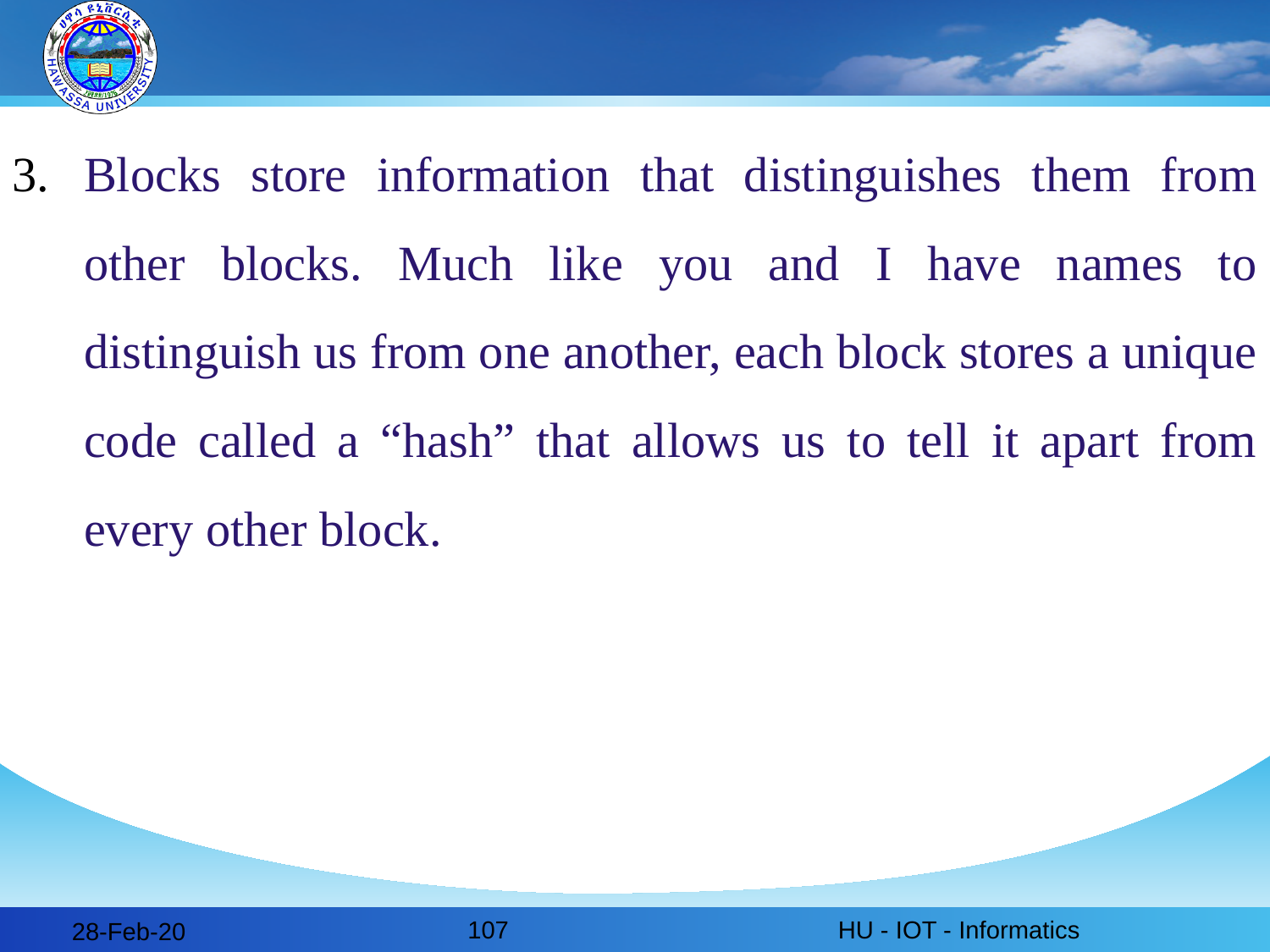

Blocks store information that distinguishes them from other blocks. Much like you and I have names to distinguish us from one another, each block stores a unique code called a “hash” that allows us to tell it apart from every other block.

107
HU - IOT - Informatics
28-Feb-20